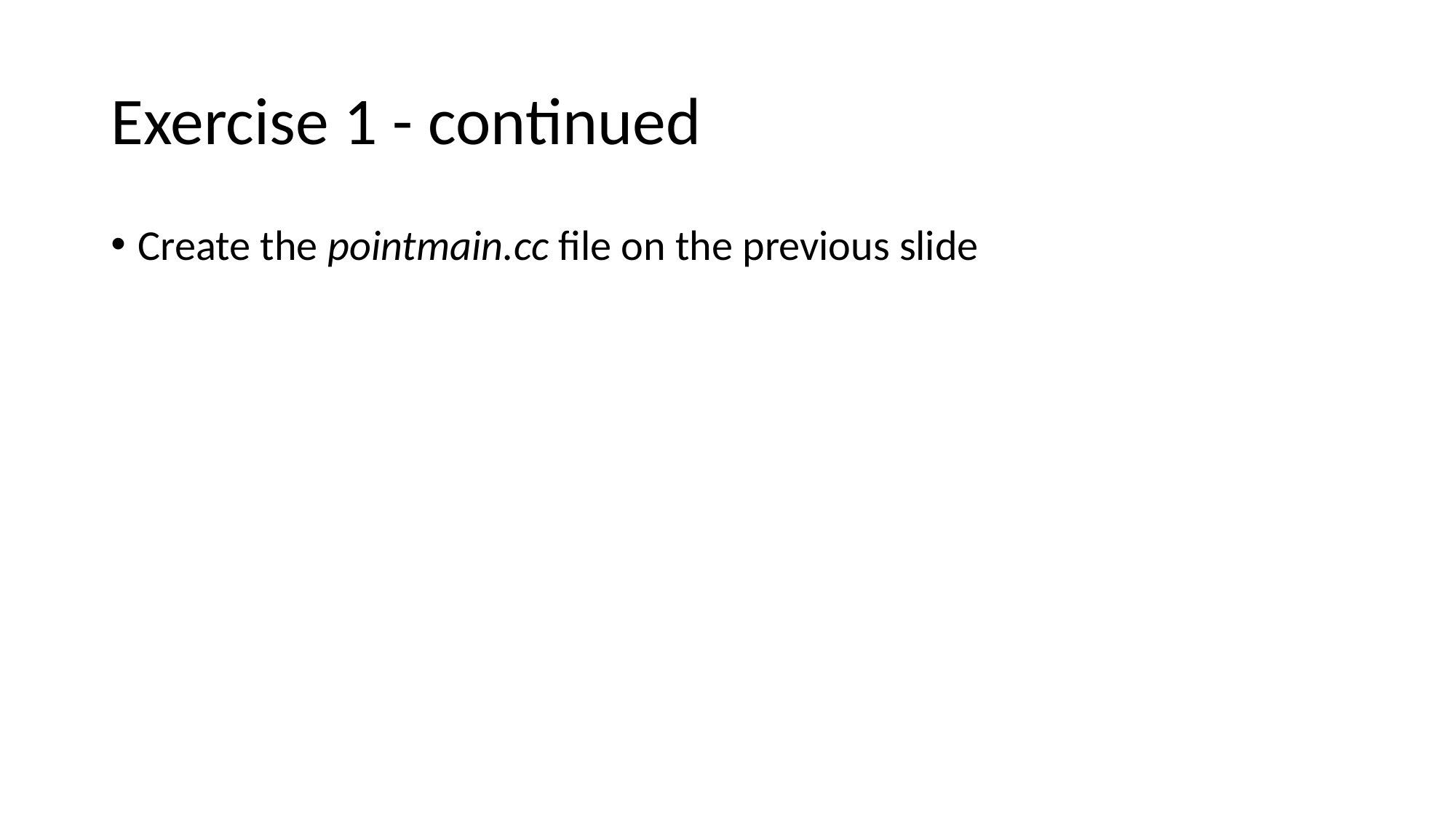

# Exercise 1 - continued
Create the pointmain.cc file on the previous slide